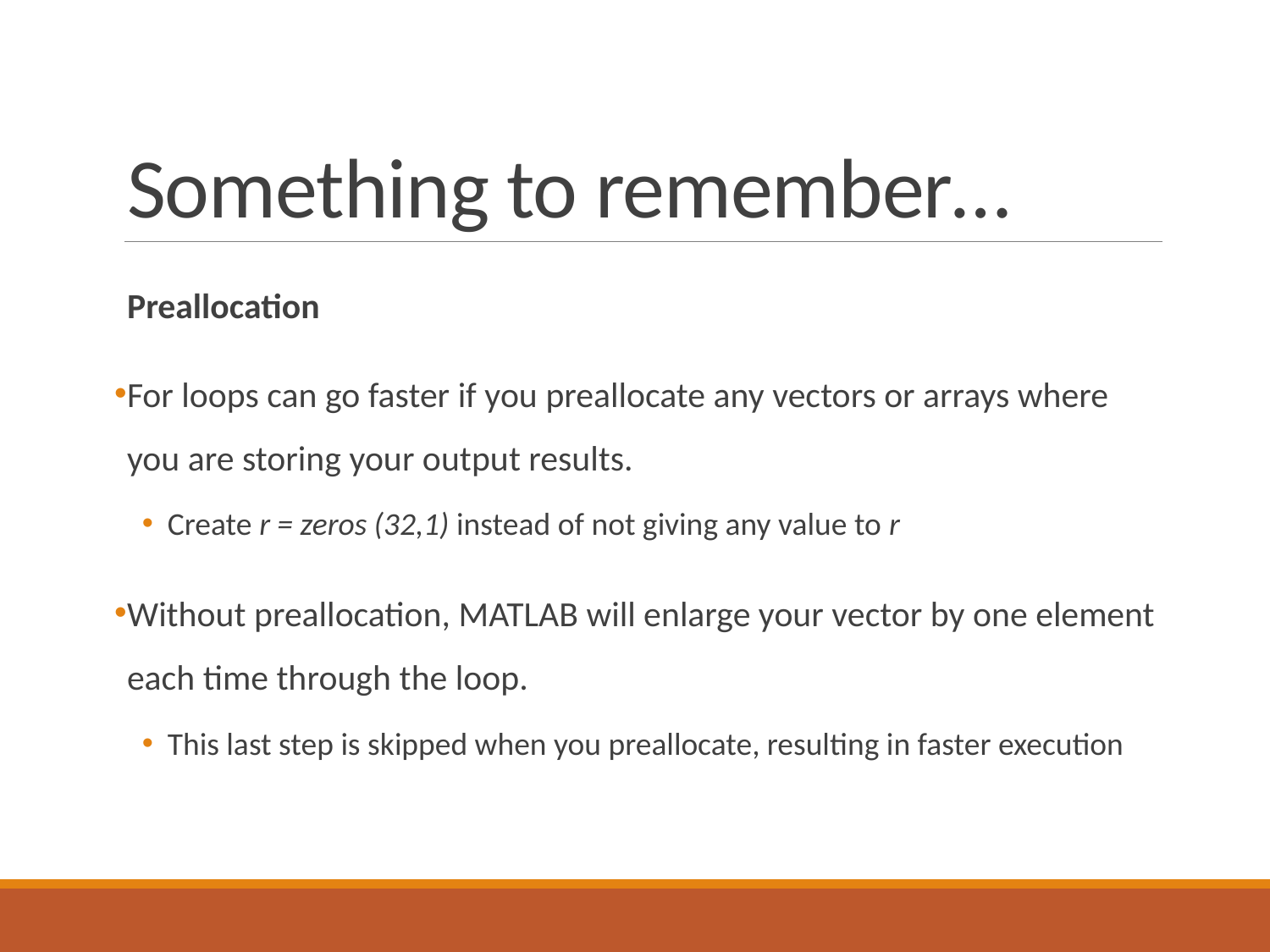

# Something to remember…
Preallocation
For loops can go faster if you preallocate any vectors or arrays where you are storing your output results.
Create r = zeros (32,1) instead of not giving any value to r
Without preallocation, MATLAB will enlarge your vector by one element each time through the loop.
This last step is skipped when you preallocate, resulting in faster execution